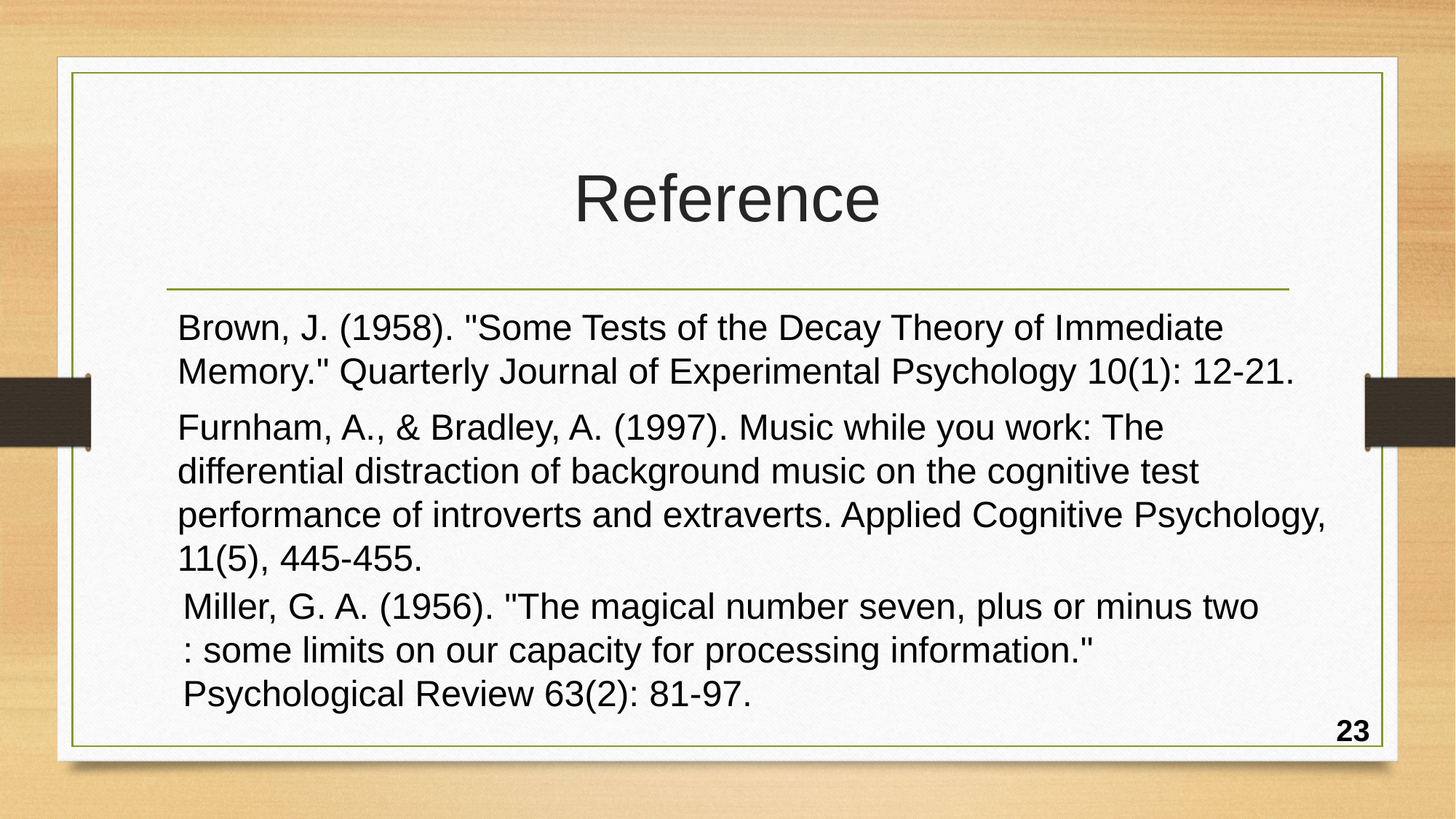

# Reference
Brown, J. (1958). "Some Tests of the Decay Theory of Immediate Memory." Quarterly Journal of Experimental Psychology 10(1): 12-21.
Furnham, A., & Bradley, A. (1997). Music while you work: The differential distraction of background music on the cognitive test performance of introverts and extraverts. Applied Cognitive Psychology, 11(5), 445-455.

Miller, G. A. (1956). "The magical number seven, plus or minus two
: some limits on our capacity for processing information."
Psychological Review 63(2): 81-97.

23